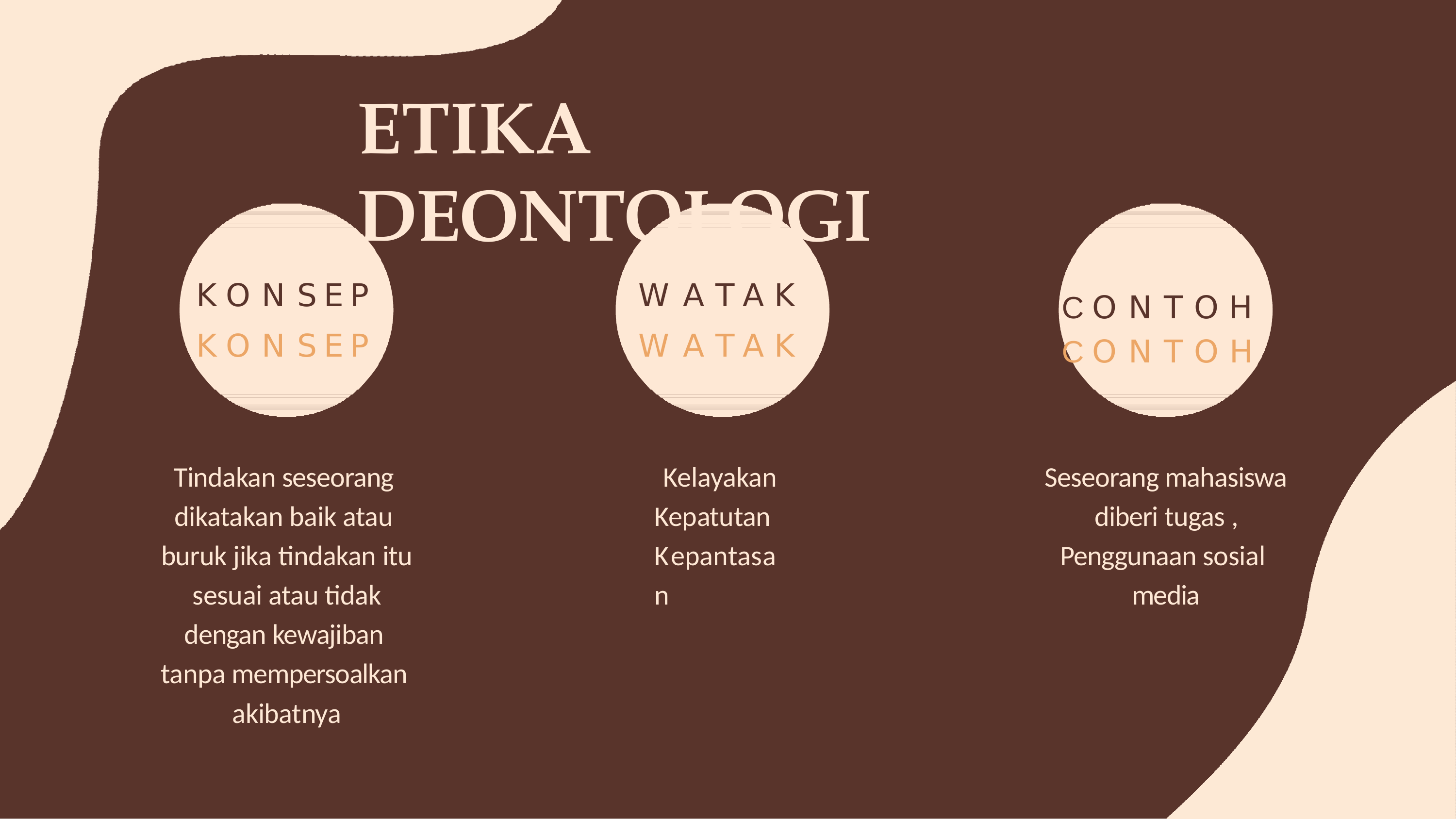

# ETIKA DEONTOLOGI

KONSEP  KONSEP
WATAK  WATAK
CONTOH  CONTOH

Tindakan seseorang  dikatakan baik atau  buruk jika tindakan itu  sesuai atau tidak  dengan kewajiban  tanpa mempersoalkan  akibatnya
Kelayakan  Kepatutan  Kepantasan
Seseorang mahasiswa  diberi tugas ,  Penggunaan sosial  media